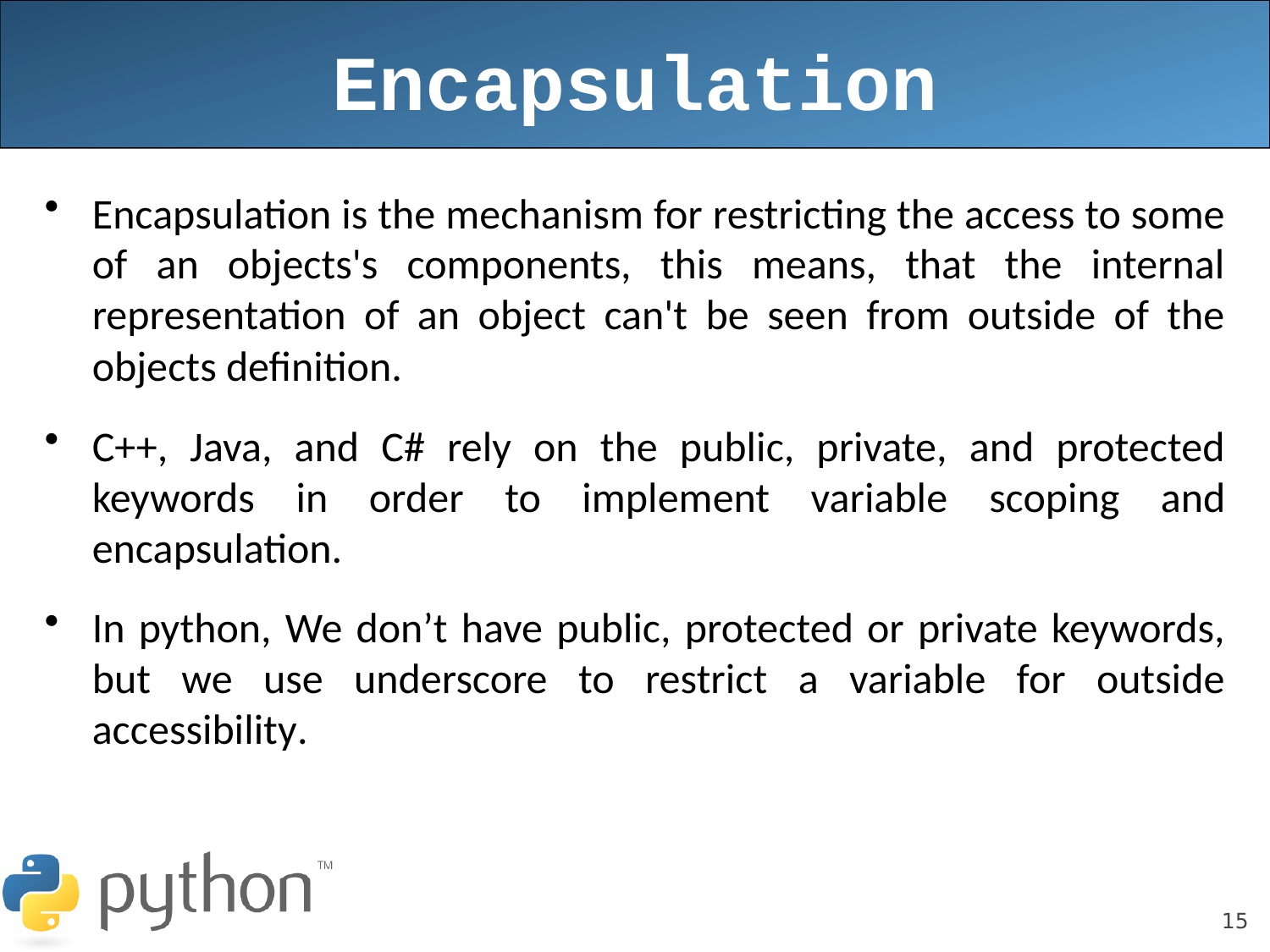

Encapsulation
Encapsulation is the mechanism for restricting the access to some of an objects's components, this means, that the internal representation of an object can't be seen from outside of the objects definition.
C++, Java, and C# rely on the public, private, and protected keywords in order to implement variable scoping and encapsulation.
In python, We don’t have public, protected or private keywords, but we use underscore to restrict a variable for outside accessibility.